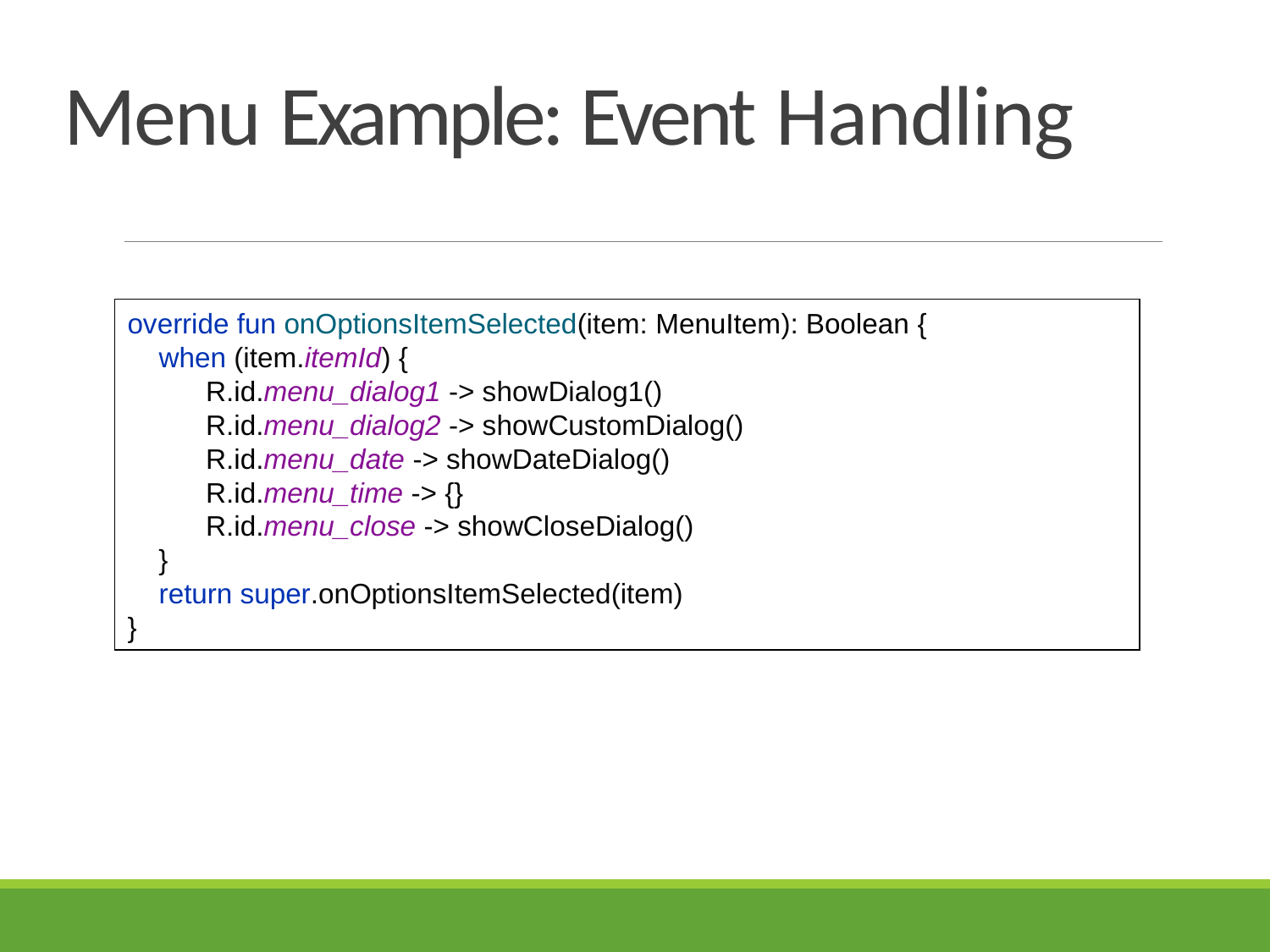

# Menu Example: Event Handling
override fun onOptionsItemSelected(item: MenuItem): Boolean {
    when (item.itemId) {
          R.id.menu_dialog1 -> showDialog1()
          R.id.menu_dialog2 -> showCustomDialog()
          R.id.menu_date -> showDateDialog()
          R.id.menu_time -> {}
          R.id.menu_close -> showCloseDialog()
    }
    return super.onOptionsItemSelected(item)
}